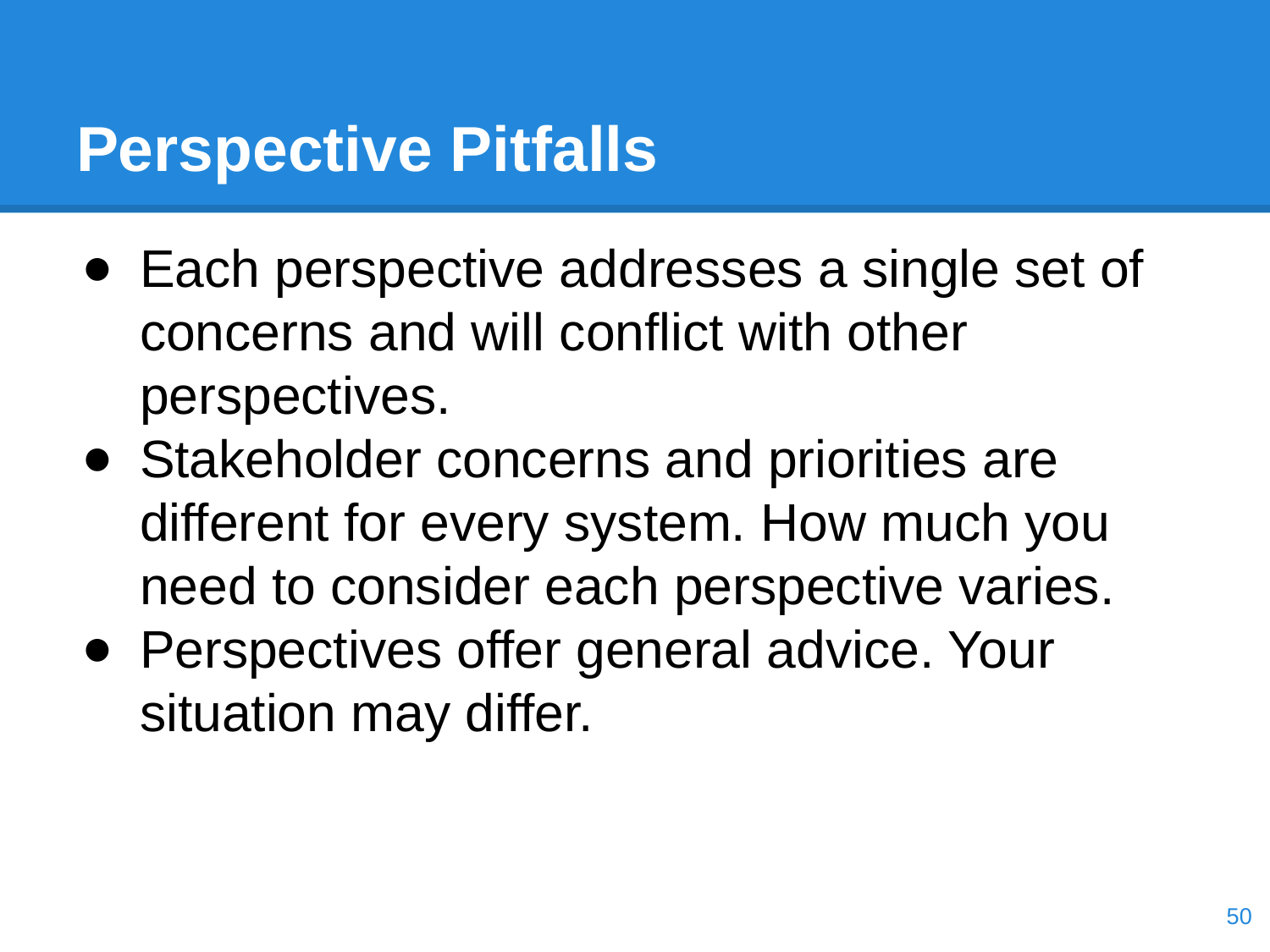

# Perspective Pitfalls
Each perspective addresses a single set of concerns and will conflict with other perspectives.
Stakeholder concerns and priorities are different for every system. How much you need to consider each perspective varies.
Perspectives offer general advice. Your situation may differ.

50